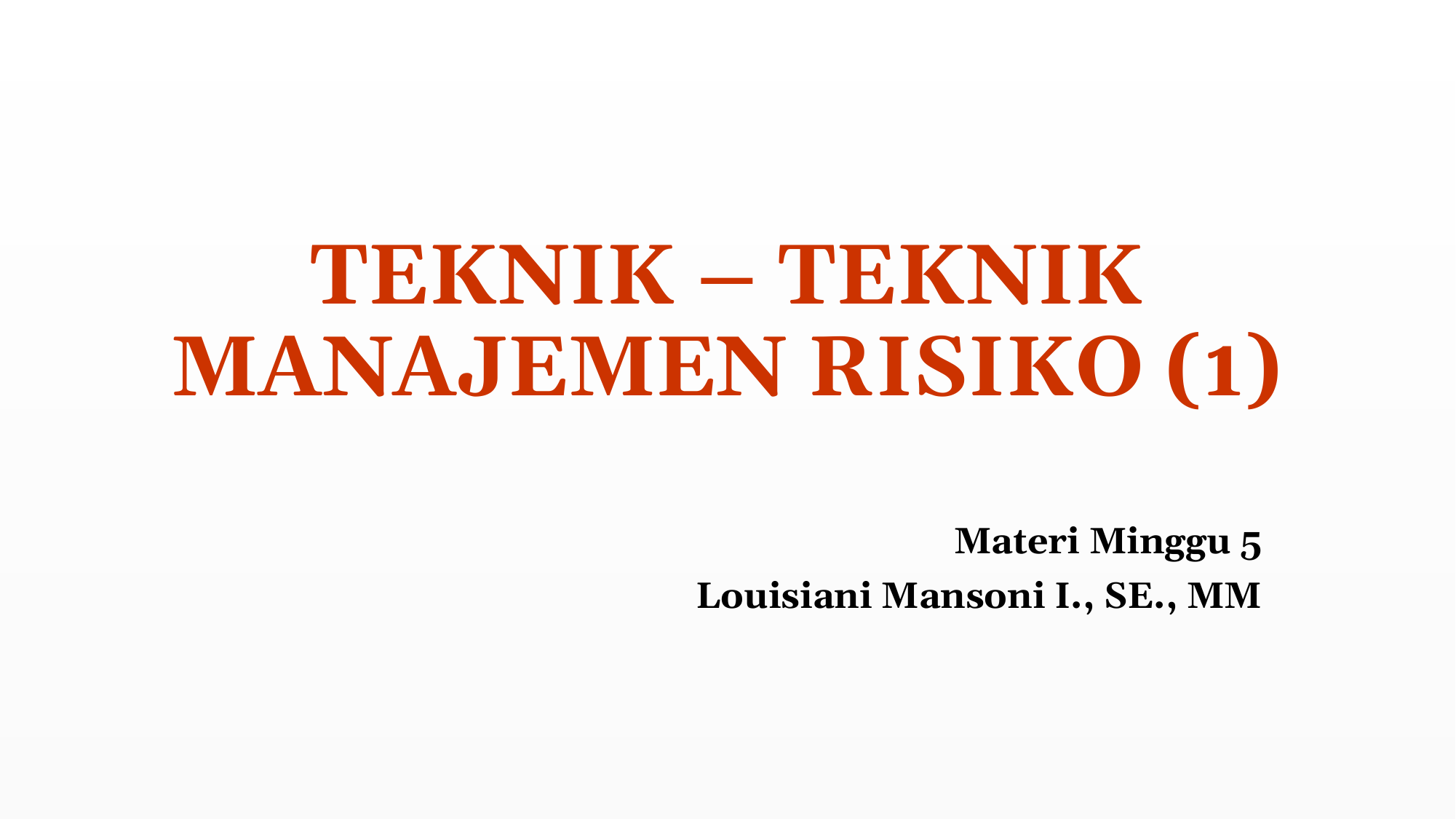

# TEKNIK – TEKNIK MANAJEMEN RISIKO (1)
Materi Minggu 5
Louisiani Mansoni I., SE., MM